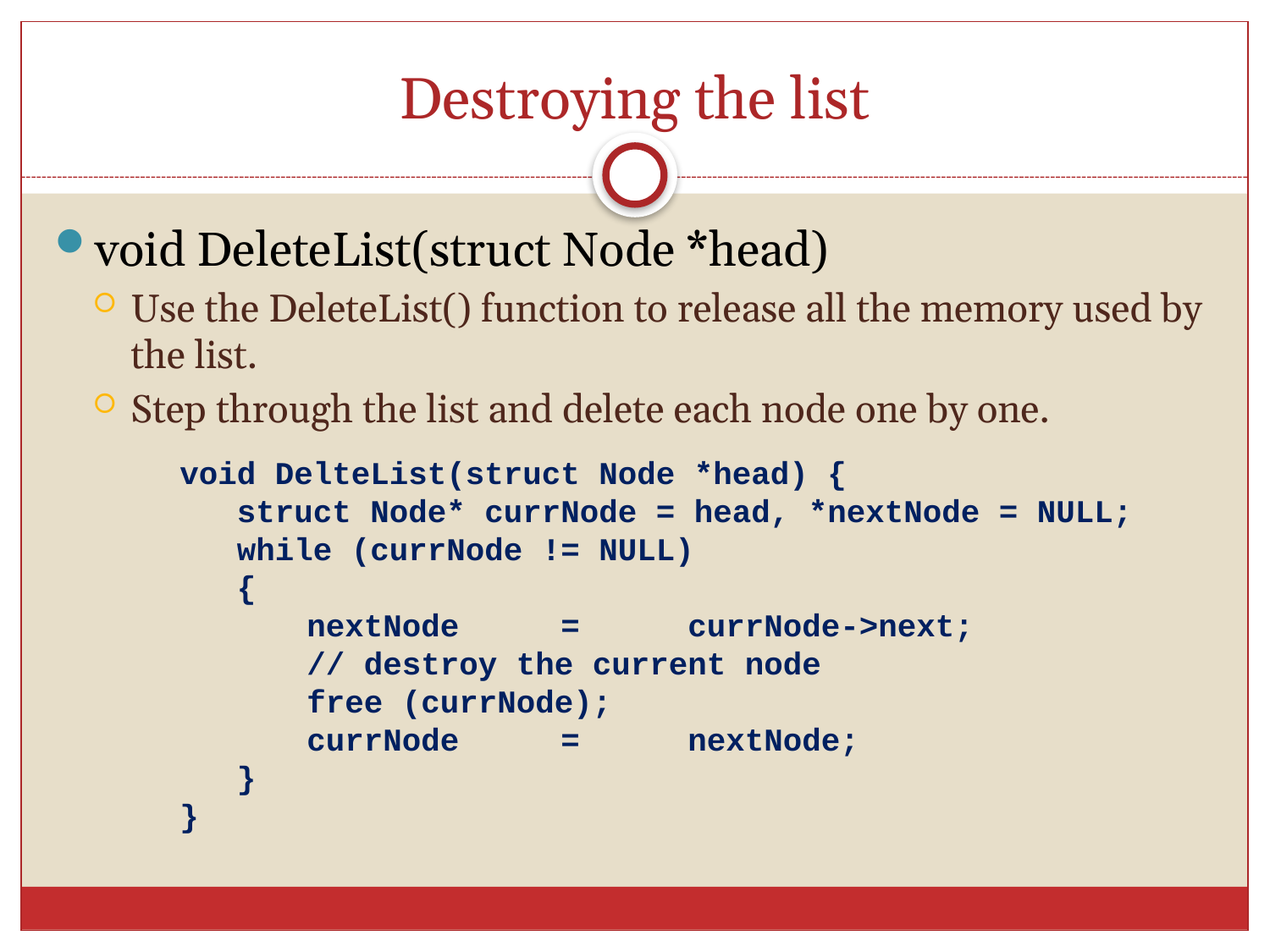

# Destroying the list
void DeleteList(struct Node *head)
Use the DeleteList() function to release all the memory used by the list.
Step through the list and delete each node one by one.
void DelteList(struct Node *head) {
   struct Node* currNode = head, *nextNode = NULL;
   while (currNode != NULL)
   {
	nextNode	=	currNode->next;
	// destroy the current node
	free (currNode);
	currNode	=	nextNode;
   }
}